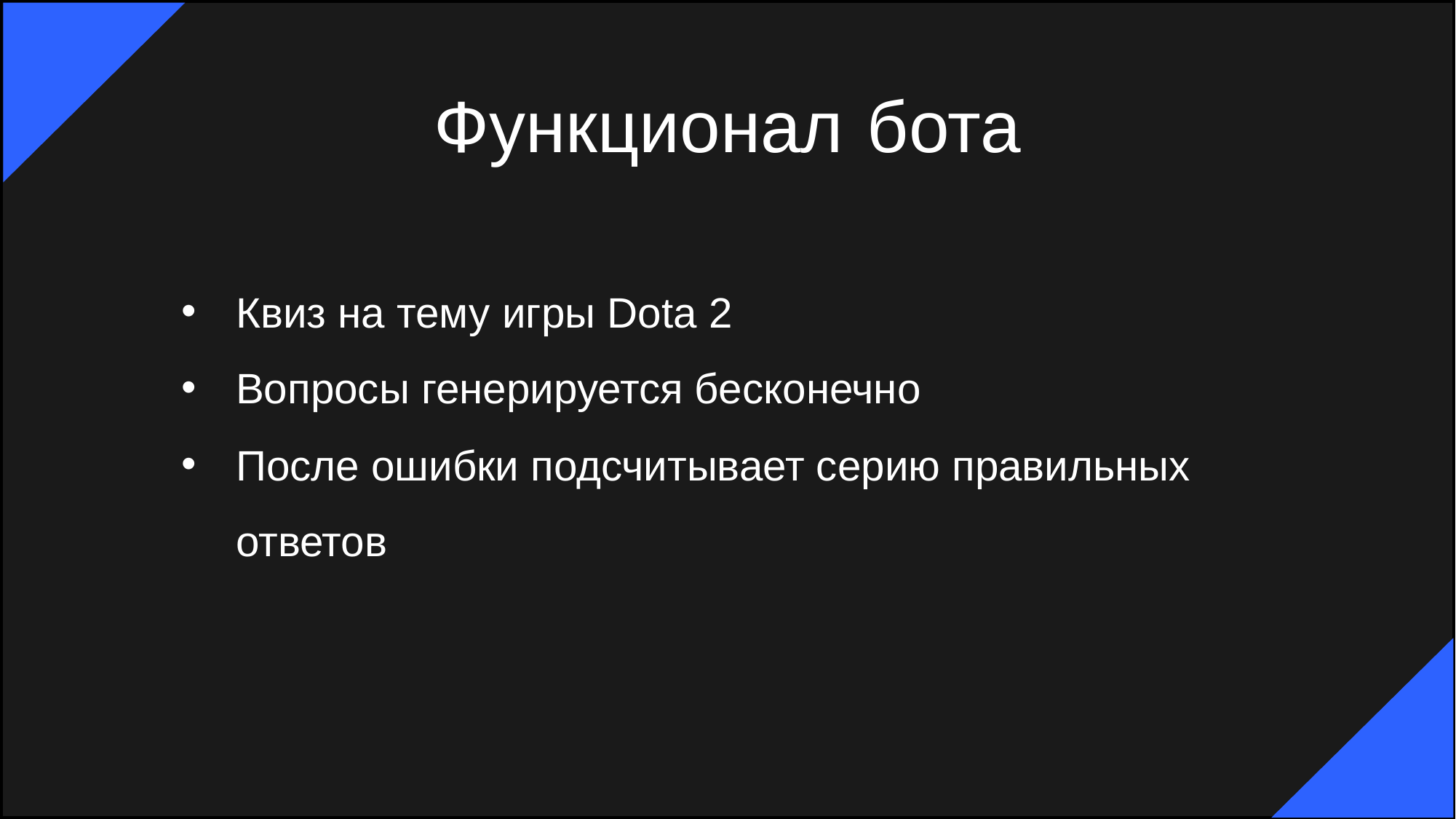

# Функционал бота
Квиз на тему игры Dota 2
Вопросы генерируется бесконечно
После ошибки подсчитывает серию правильных ответов